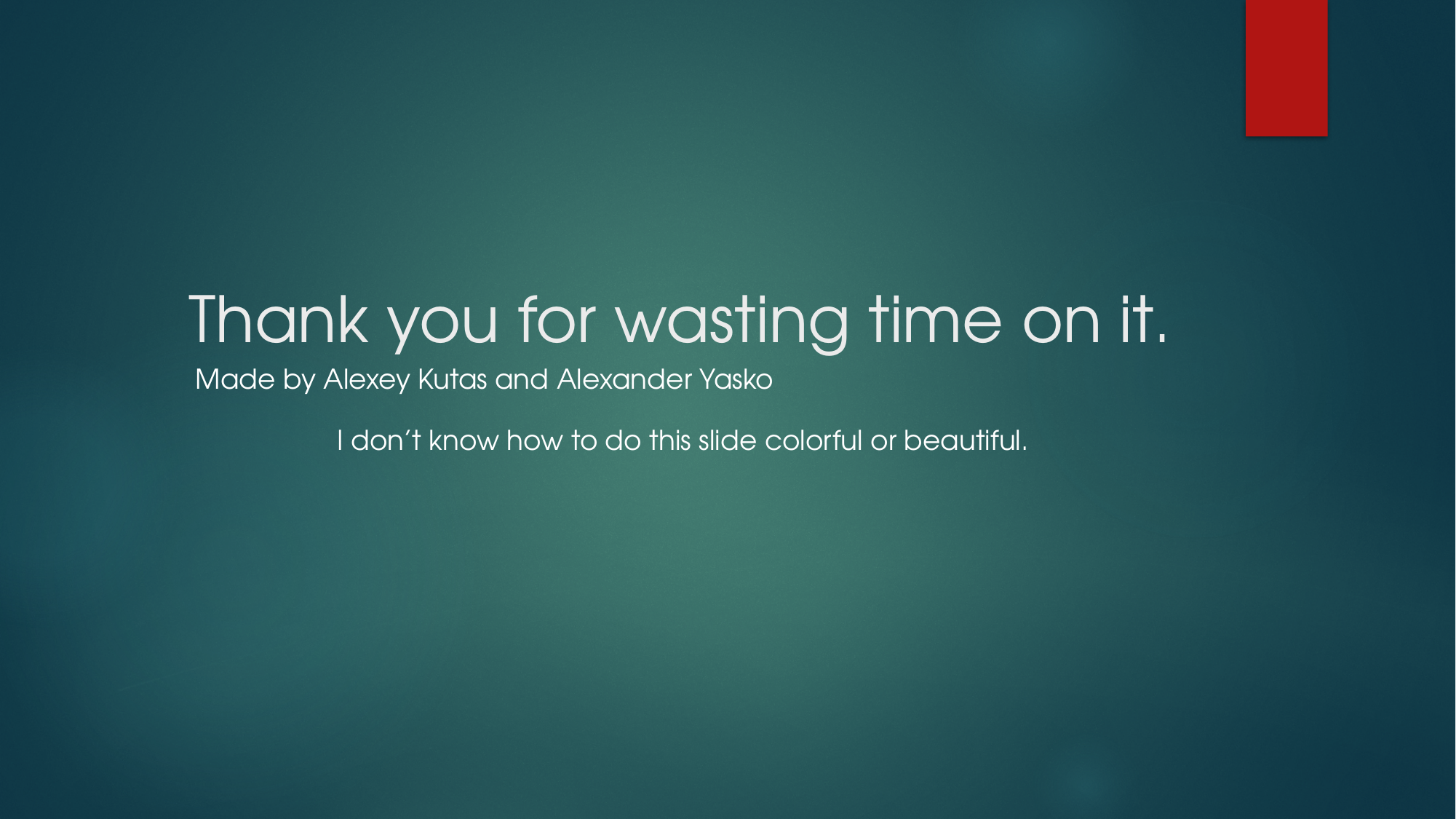

# Thank you for wasting time on it.
Made by Alexey Kutas and Alexander Yasko
I don’t know how to do this slide colorful or beautiful.